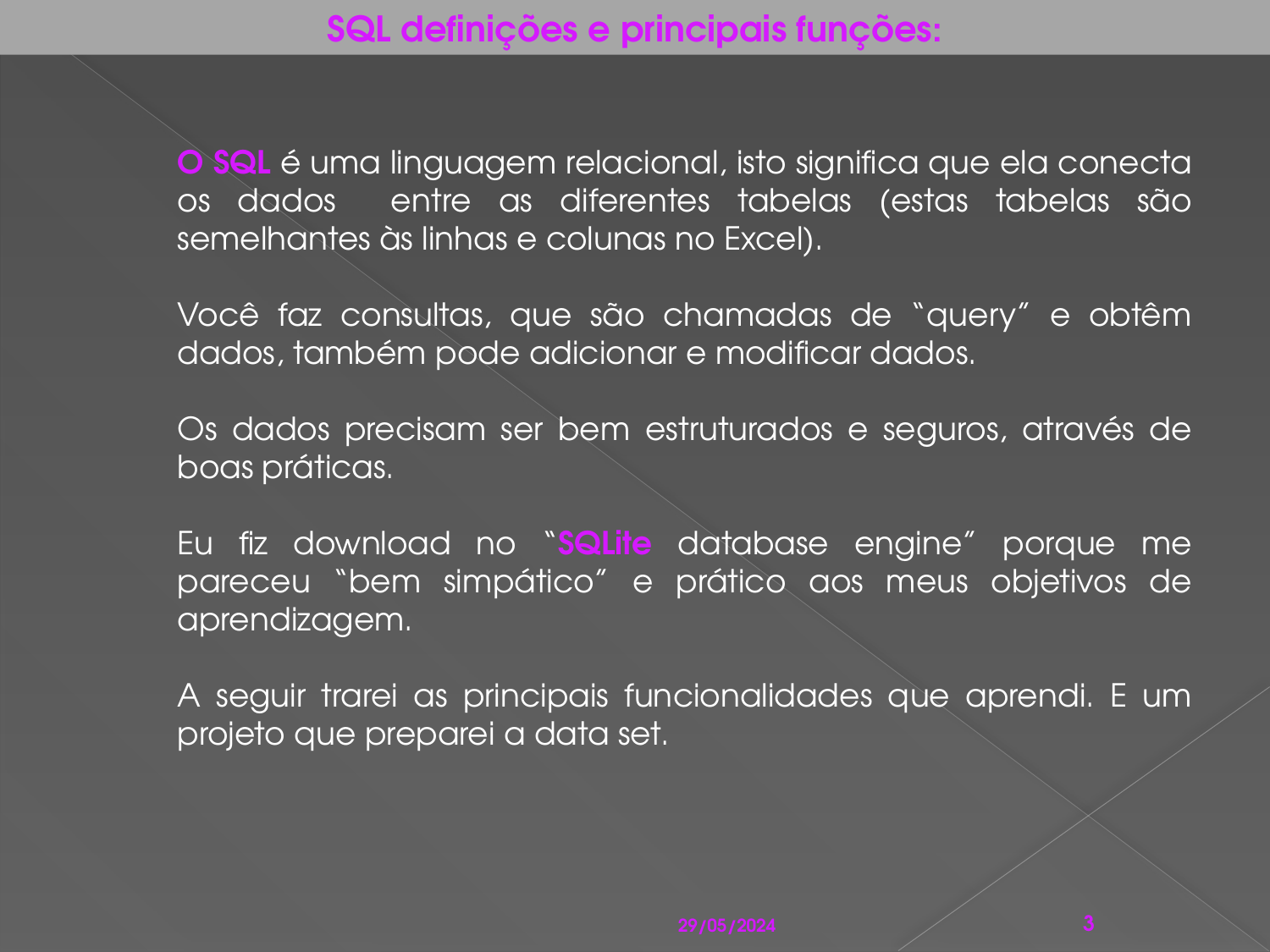

SQL definições e principais funções:
O SQL é uma linguagem relacional, isto significa que ela conecta os dados  entre as diferentes tabelas (estas tabelas são semelhantes às linhas e colunas no Excel).

Você faz consultas, que são chamadas de “query” e obtêm dados, também pode adicionar e modificar dados.

Os dados precisam ser bem estruturados e seguros, através de boas práticas.

Eu fiz download no “SQLite database engine” porque me pareceu “bem simpático” e prático aos meus objetivos de aprendizagem.

A seguir trarei as principais funcionalidades que aprendi. E um projeto que preparei a data set.

29/05/2024
3